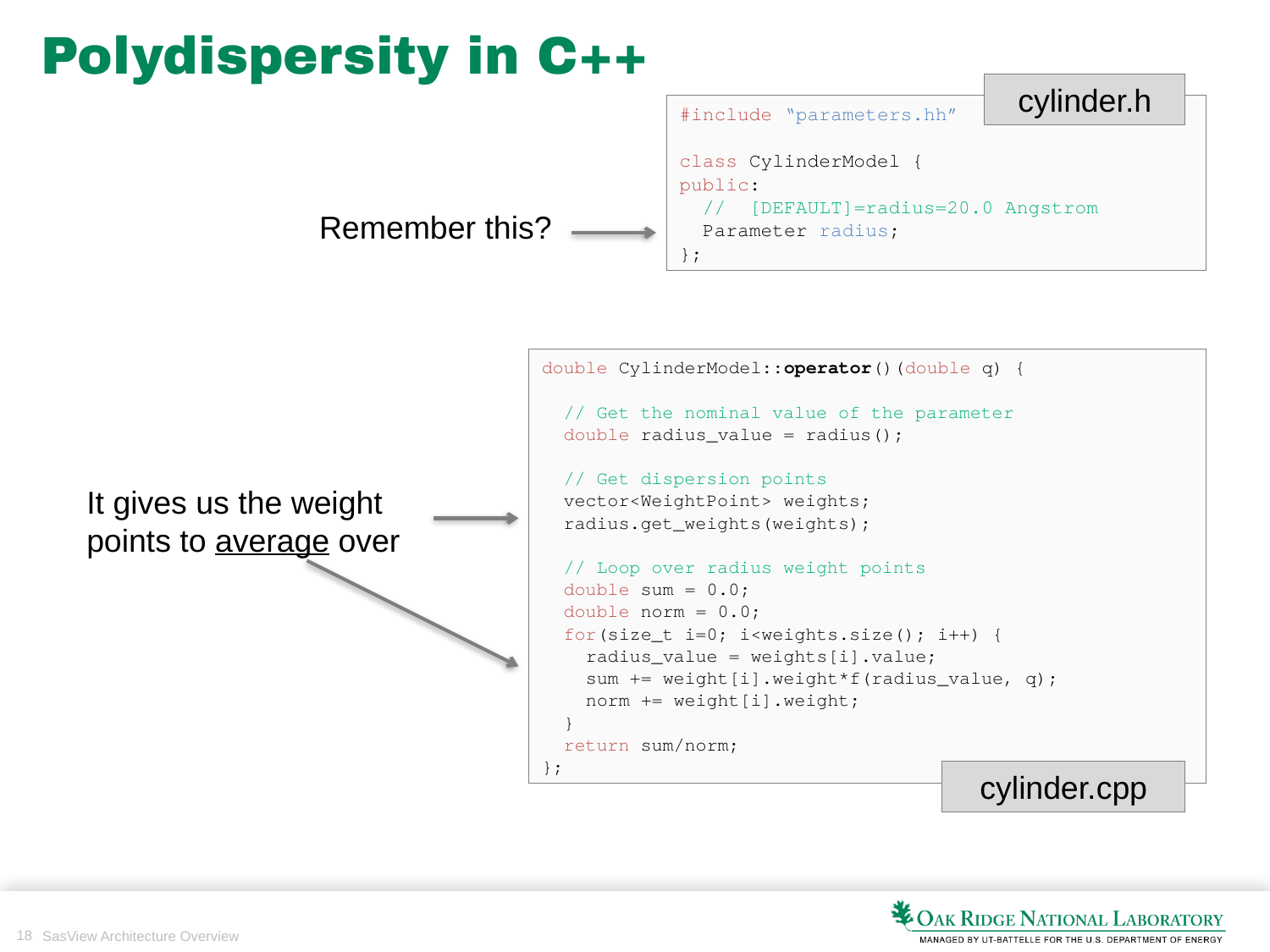

# Polydispersity in C++
cylinder.h
#include “parameters.hh”

class CylinderModel {
public:
  //  [DEFAULT]=radius=20.0 Angstrom
  Parameter radius;
};
Remember this?
double CylinderModel::operator()(double q) {

  // Get the nominal value of the parameter
  double radius_value = radius();

  // Get dispersion points
  vector<WeightPoint> weights;
  radius.get_weights(weights);

  // Loop over radius weight points
  double sum = 0.0;
  double norm = 0.0;
  for(size_t i=0; i<weights.size(); i++) {
    radius_value = weights[i].value;
    sum += weight[i].weight*f(radius_value, q);
    norm += weight[i].weight;
  }
  return sum/norm;
};
It gives us the weight points to average over
cylinder.cpp